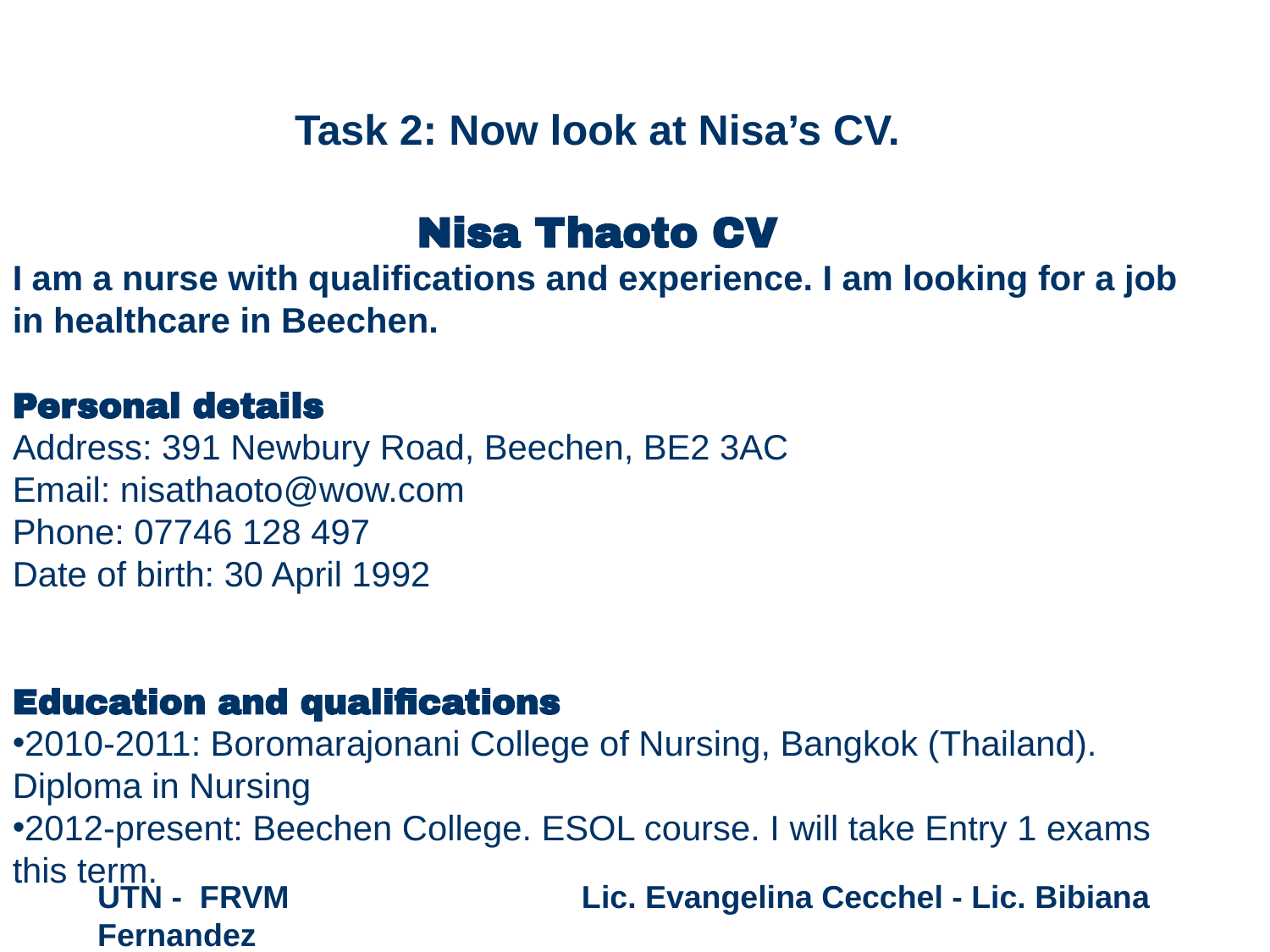

Task 2: Now look at Nisa’s CV.

Nisa Thaoto CV
I am a nurse with qualifications and experience. I am looking for a job in healthcare in Beechen.

Personal details
Address: 391 Newbury Road, Beechen, BE2 3AC
Email: nisathaoto@wow.com
Phone: 07746 128 497
Date of birth: 30 April 1992

Education and qualifications
2010-2011: Boromarajonani College of Nursing, Bangkok (Thailand). Diploma in Nursing
2012-present: Beechen College. ESOL course. I will take Entry 1 exams this term.
UTN -  FRVM                                 Lic. Evangelina Cecchel - Lic. Bibiana Fernandez